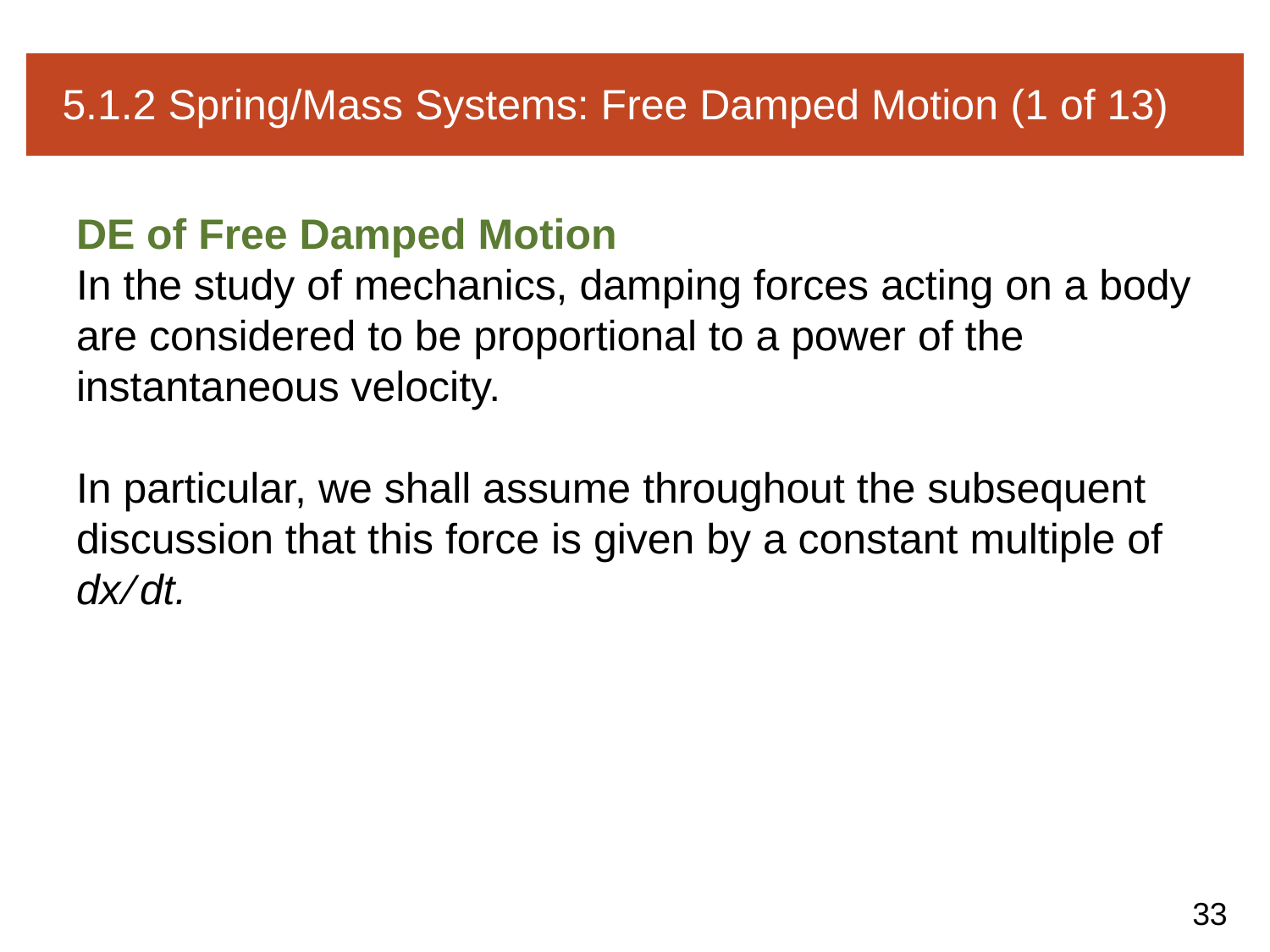

# 5.1.2 Spring/Mass Systems: Free Damped Motion (1 of 13)
DE of Free Damped Motion
In the study of mechanics, damping forces acting on a body are considered to be proportional to a power of the instantaneous velocity.

In particular, we shall assume throughout the subsequent discussion that this force is given by a constant multiple of dx ∕ dt.